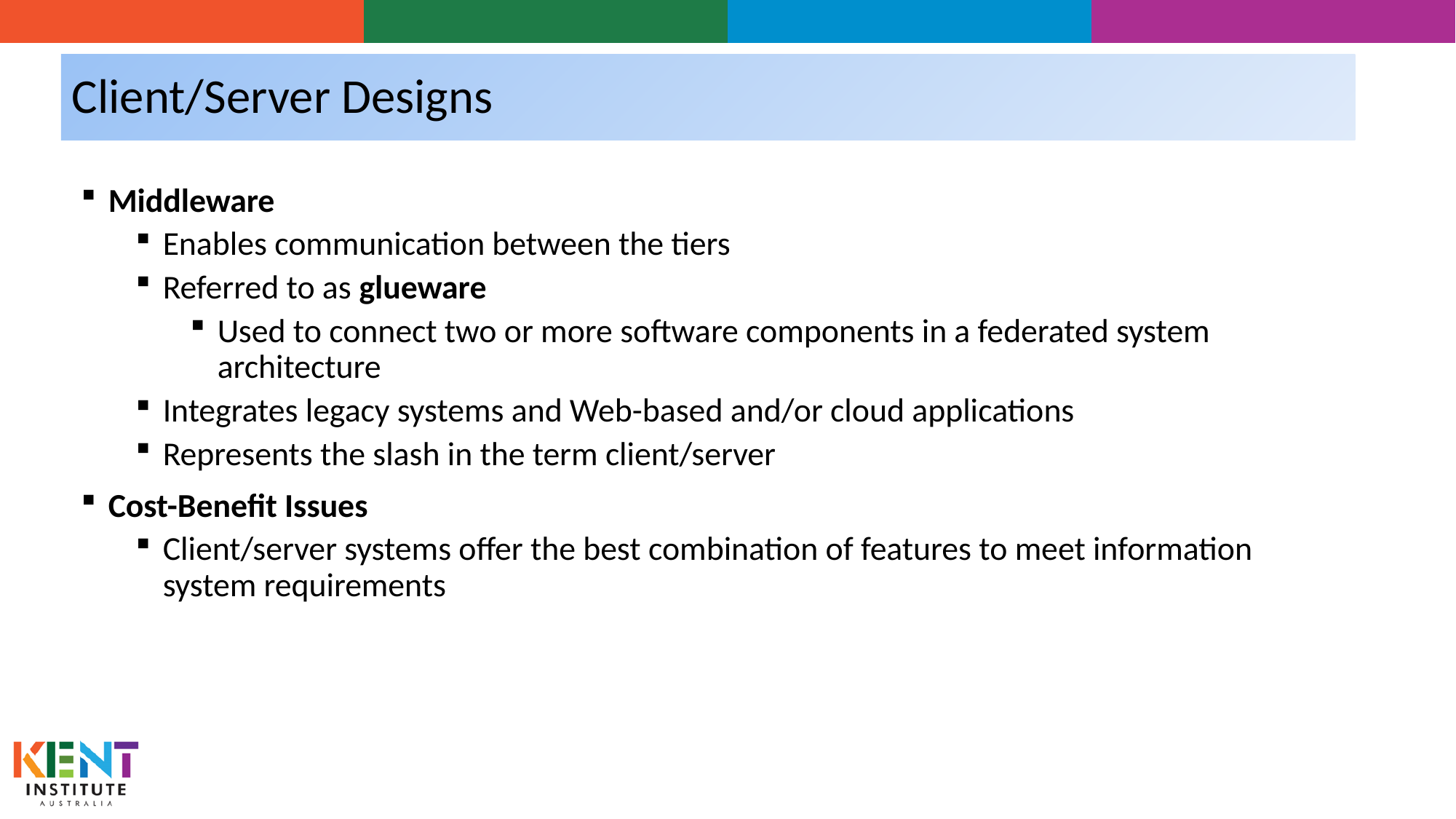

# Client/Server Designs
Middleware
Enables communication between the tiers
Referred to as glueware
Used to connect two or more software components in a federated system architecture
Integrates legacy systems and Web-based and/or cloud applications
Represents the slash in the term client/server
Cost-Benefit Issues
Client/server systems offer the best combination of features to meet information system requirements
19